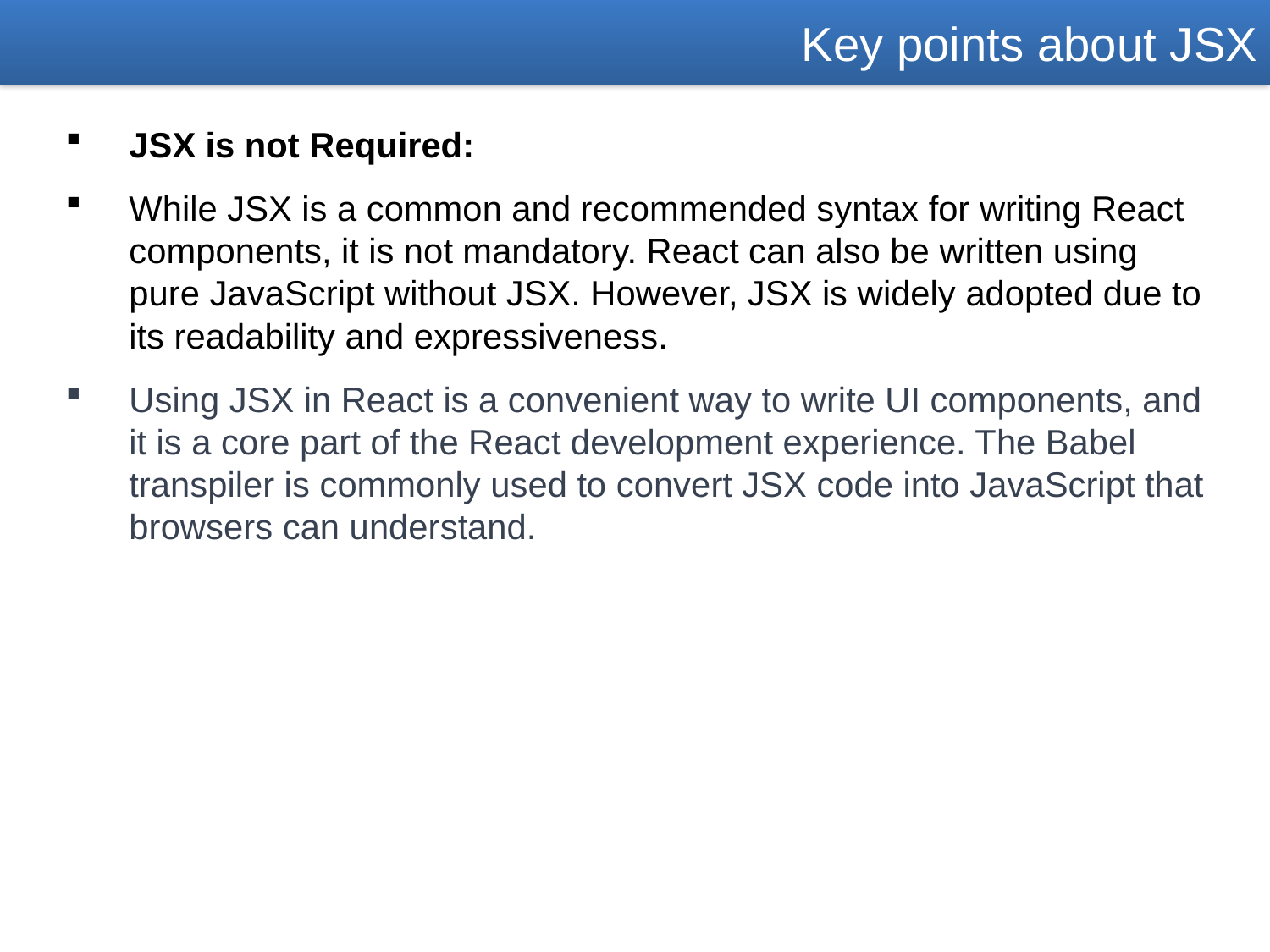

Key points about JSX
JSX is not Required:
While JSX is a common and recommended syntax for writing React components, it is not mandatory. React can also be written using pure JavaScript without JSX. However, JSX is widely adopted due to its readability and expressiveness.
Using JSX in React is a convenient way to write UI components, and it is a core part of the React development experience. The Babel transpiler is commonly used to convert JSX code into JavaScript that browsers can understand.